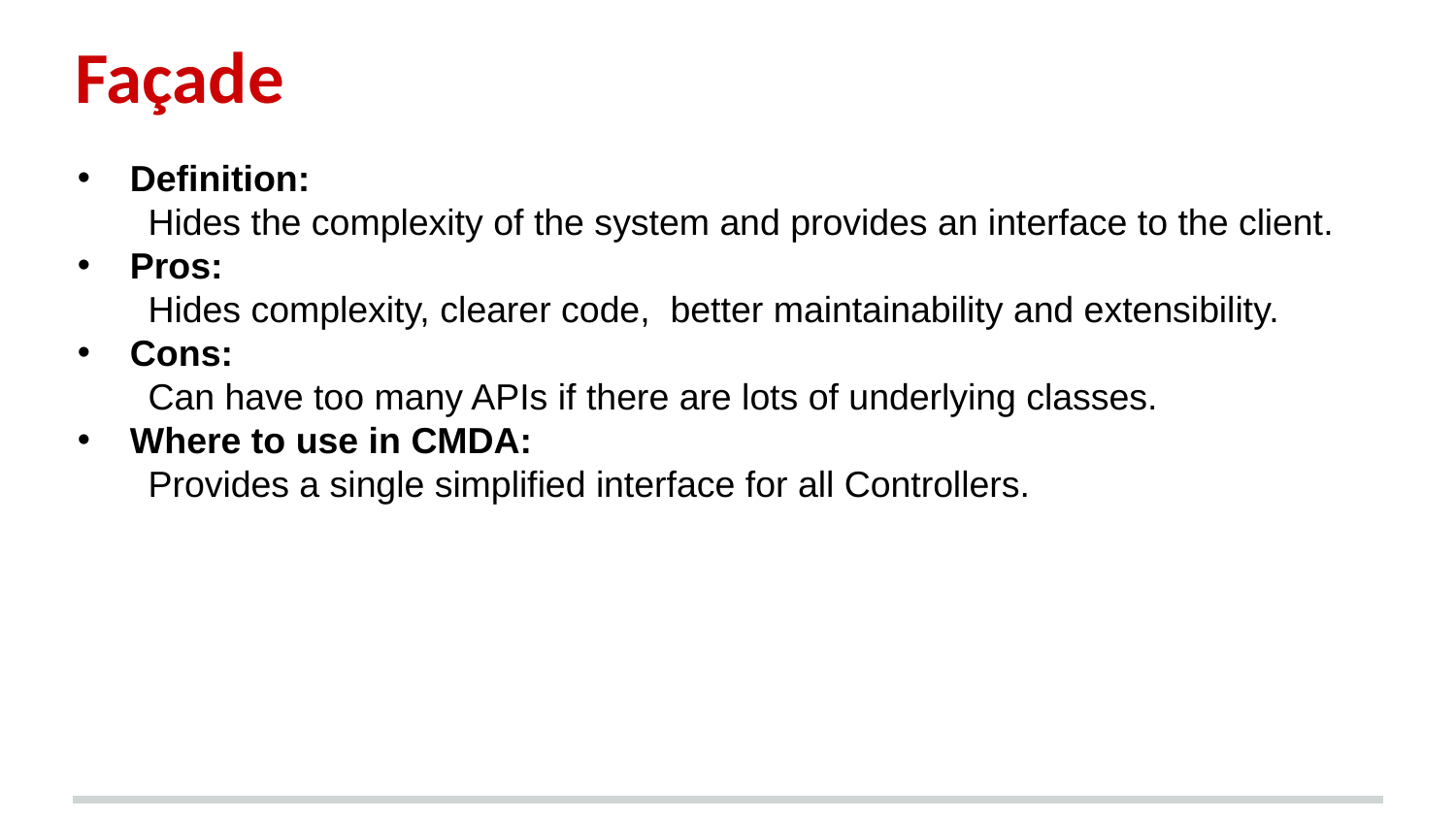

# Façade
Definition:
Hides the complexity of the system and provides an interface to the client.
Pros:
Hides complexity, clearer code,  better maintainability and extensibility.
Cons:
Can have too many APIs if there are lots of underlying classes.
Where to use in CMDA:
Provides a single simplified interface for all Controllers.